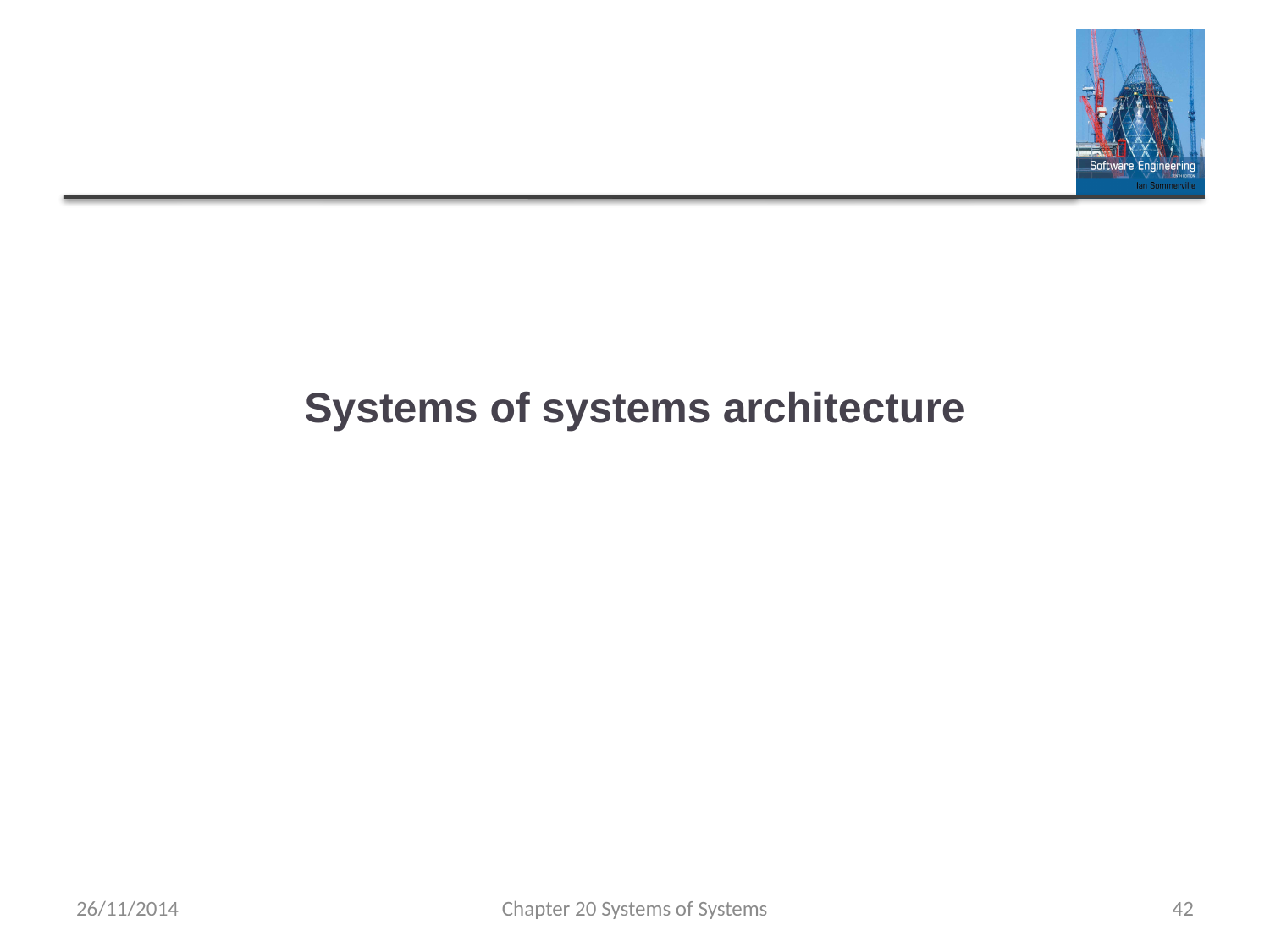

# Systems of systems architecture
26/11/2014
Chapter 20 Systems of Systems
42